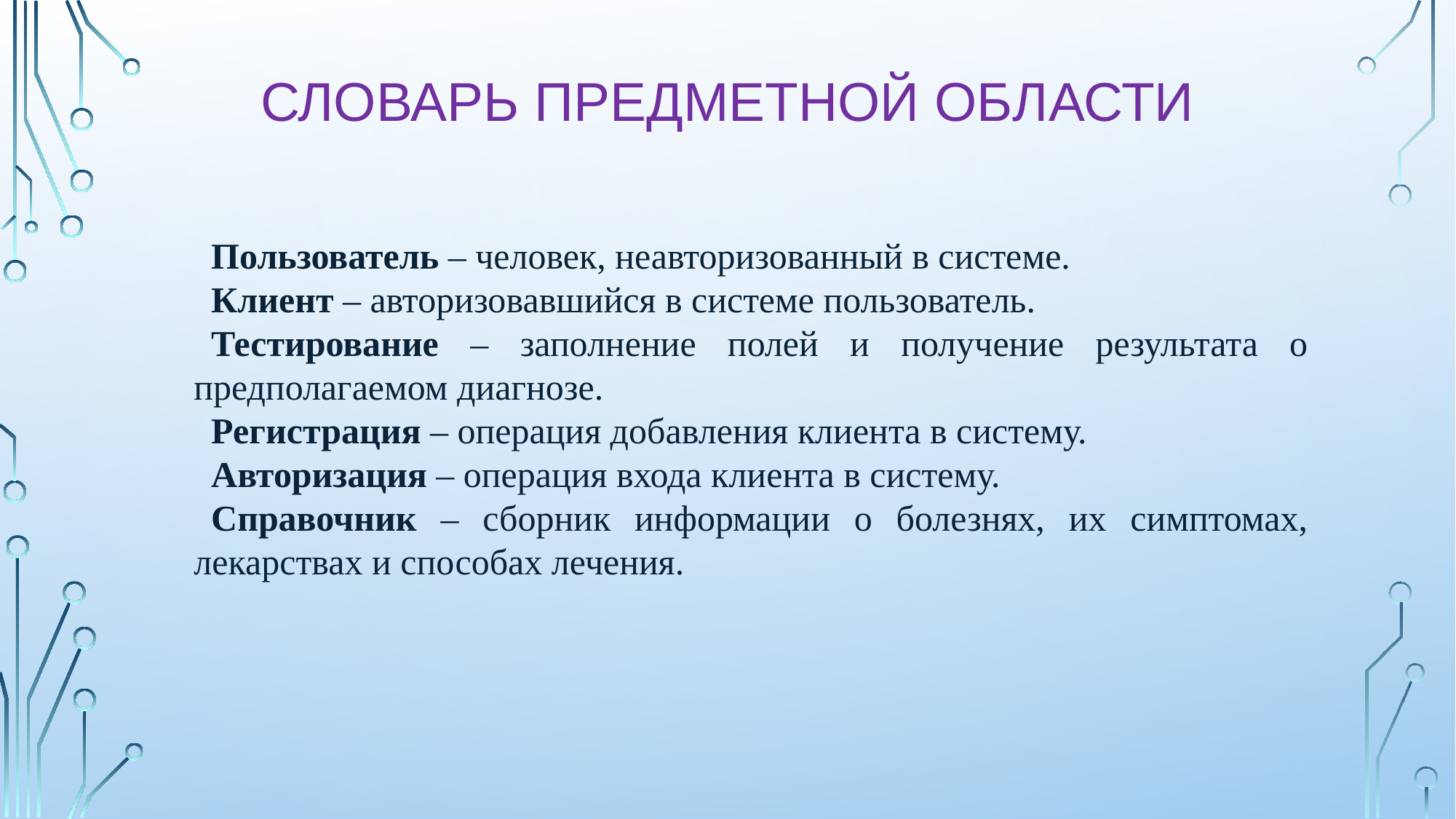

# Словарь предметной области
Пользователь – человек, неавторизованный в системе.
Клиент – авторизовавшийся в системе пользователь.
Тестирование – заполнение полей и получение результата о предполагаемом диагнозе.
Регистрация – операция добавления клиента в систему.
Авторизация – операция входа клиента в систему.
Справочник – сборник информации о болезнях, их симптомах, лекарствах и способах лечения.